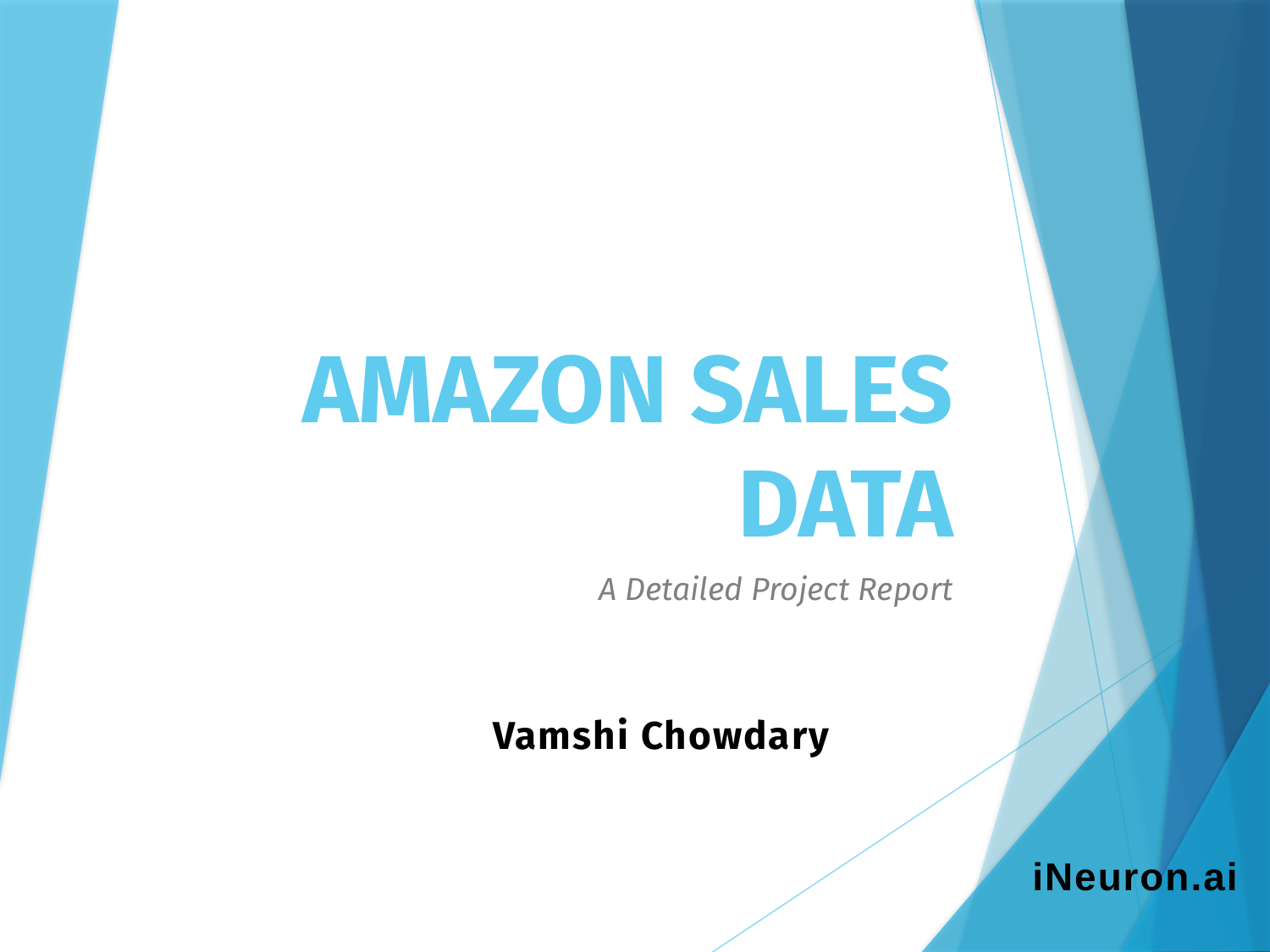

# AMAZON SALES DATA
A Detailed Project Report
Vamshi Chowdary
iNeuron.ai